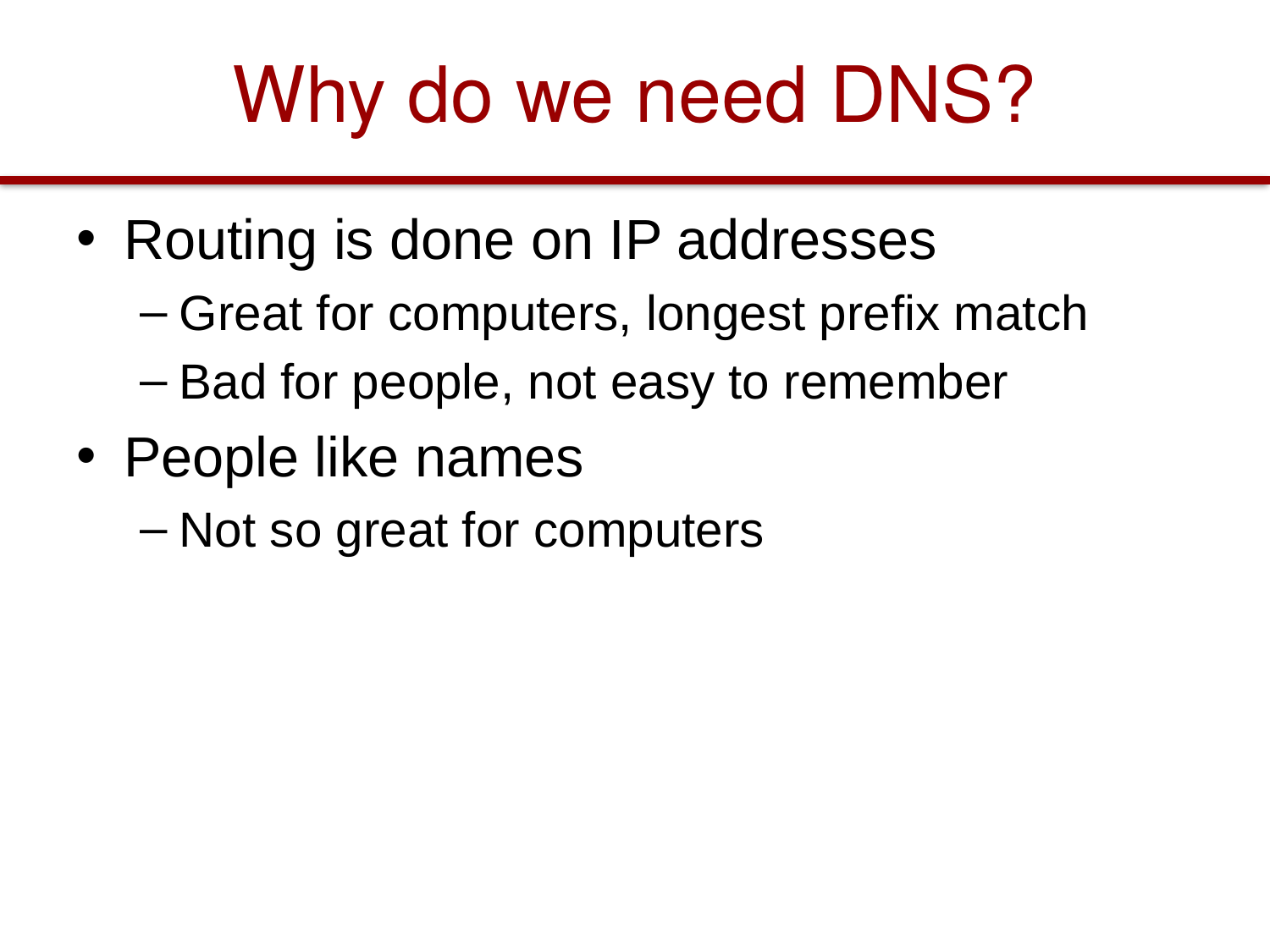

# Why do we need DNS?
Routing is done on IP addresses
Great for computers, longest prefix match
Bad for people, not easy to remember
People like names
Not so great for computers